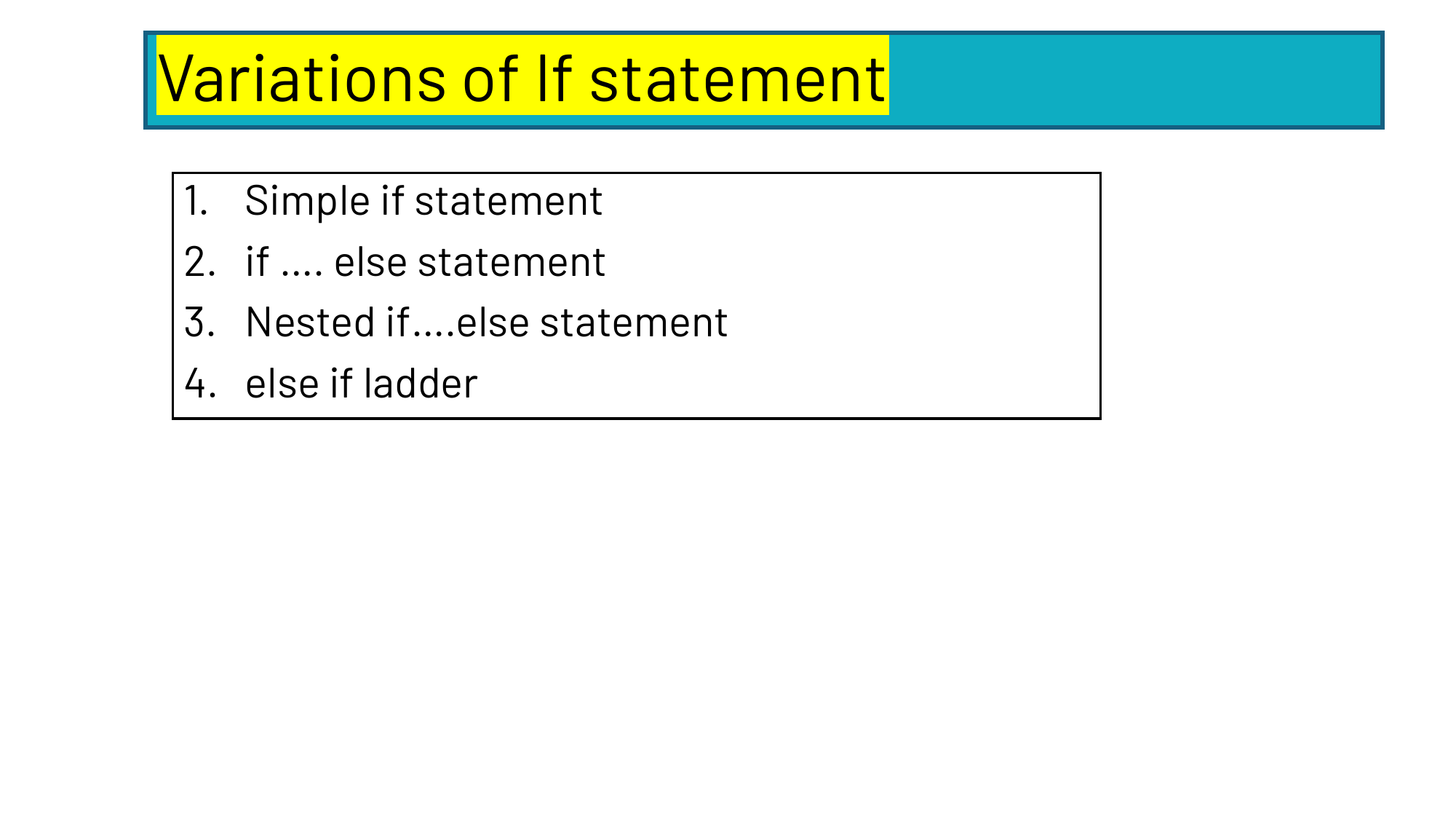

# Variations of If statement
Simple if statement
if …. else statement
Nested if….else statement
else if ladder